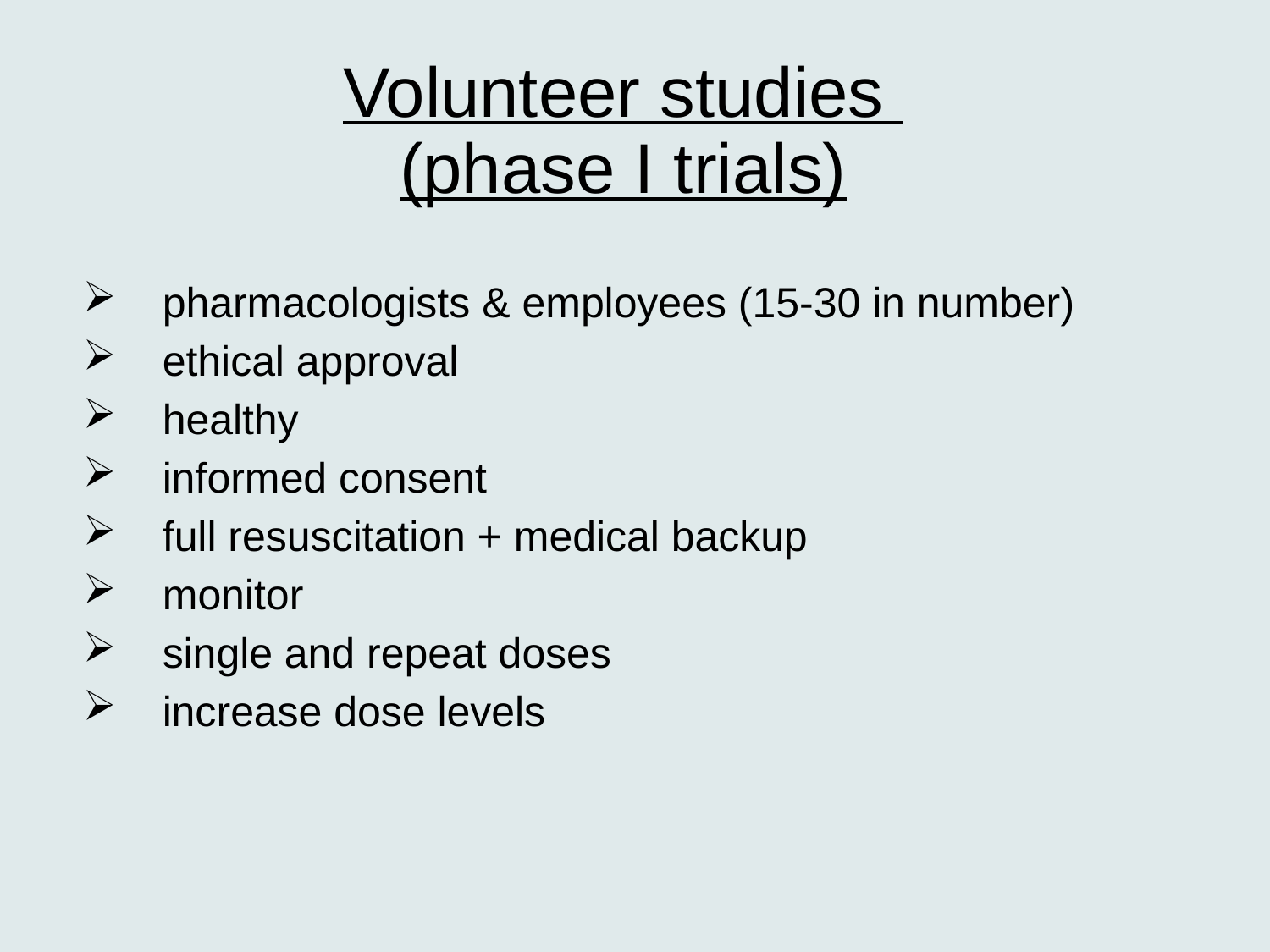

# Volunteer studies (phase I trials)

pharmacologists & employees (15-30 in number)
ethical approval
healthy
informed consent
full resuscitation + medical backup
monitor
single and repeat doses
increase dose levels